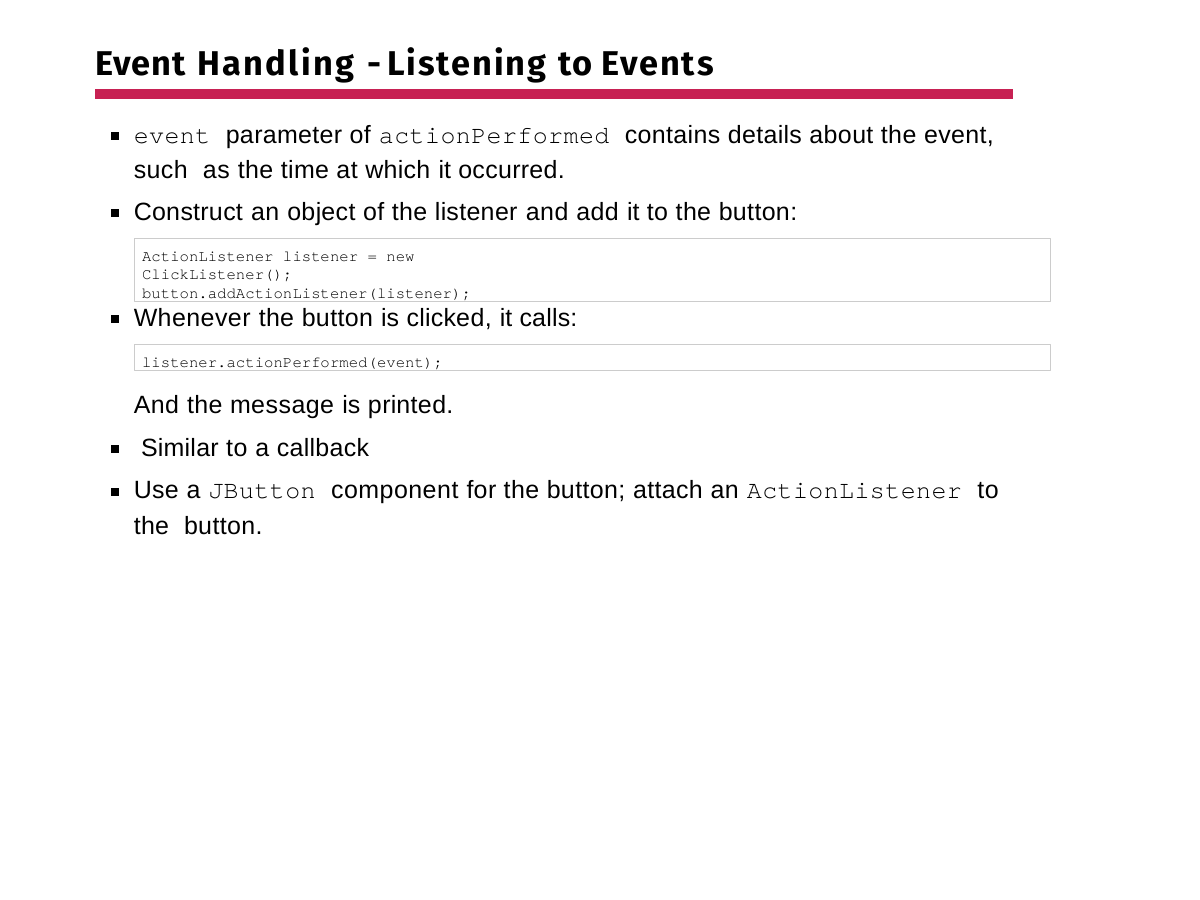

# Event Handling - Listening to Events
event parameter of actionPerformed contains details about the event, such  as the time at which it occurred.
Construct an object of the listener and add it to the button:

ActionListener listener = new ClickListener();  button.addActionListener(listener);
Whenever the button is clicked, it calls:

listener.actionPerformed(event);
And the message is printed.  Similar to a callback
Use a JButton component for the button; attach an ActionListener to the  button.